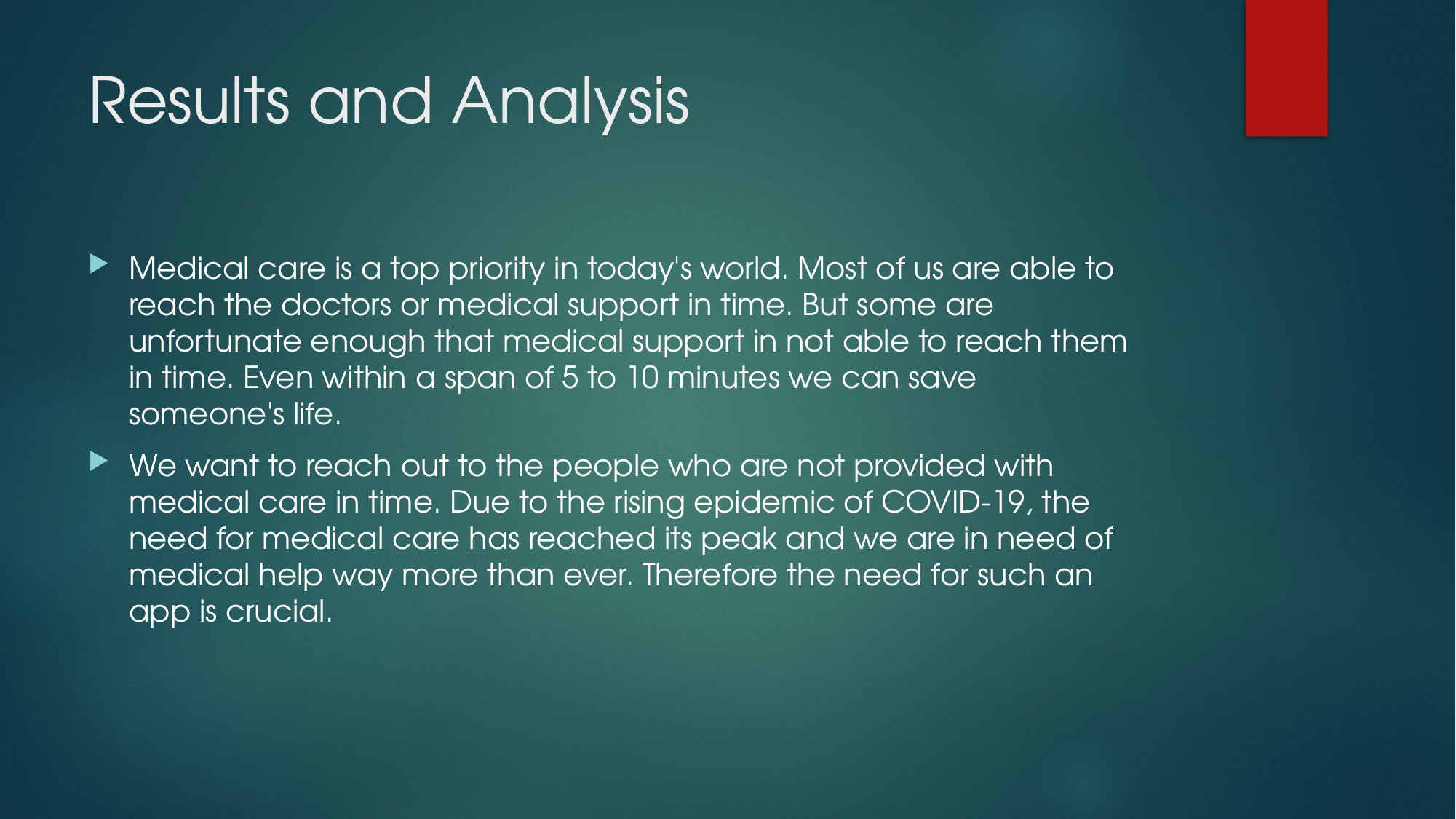

# Results and Analysis
Medical care is a top priority in today's world. Most of us are able to reach the doctors or medical support in time. But some are unfortunate enough that medical support in not able to reach them in time. Even within a span of 5 to 10 minutes we can save someone's life.
We want to reach out to the people who are not provided with medical care in time. Due to the rising epidemic of COVID-19, the need for medical care has reached its peak and we are in need of medical help way more than ever. Therefore the need for such an app is crucial.